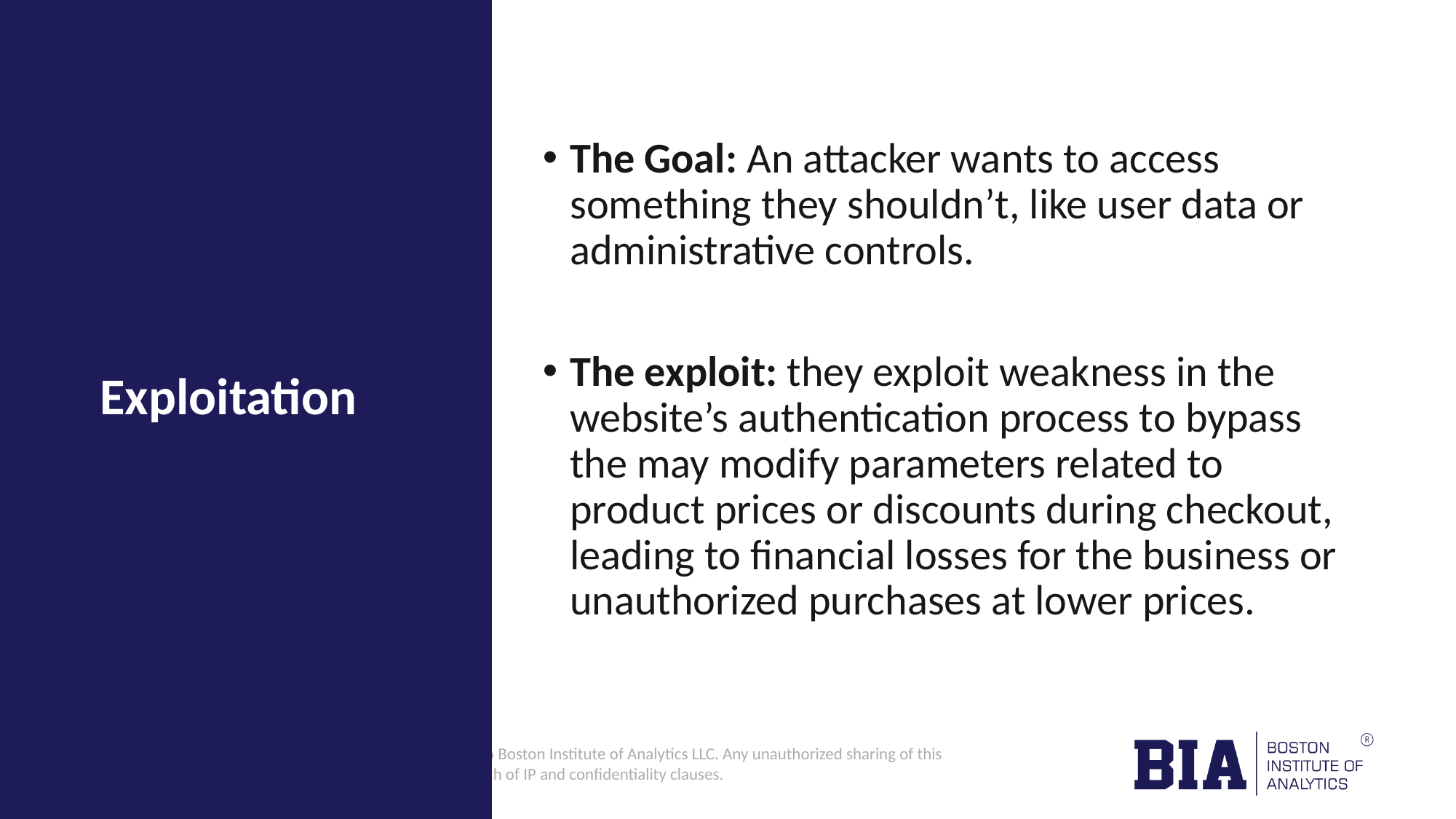

The Goal: An attacker wants to access something they shouldn’t, like user data or administrative controls.

The exploit: they exploit weakness in the website’s authentication process to bypass the may modify parameters related to product prices or discounts during checkout, leading to financial losses for the business or unauthorized purchases at lower prices.

# Exploitation